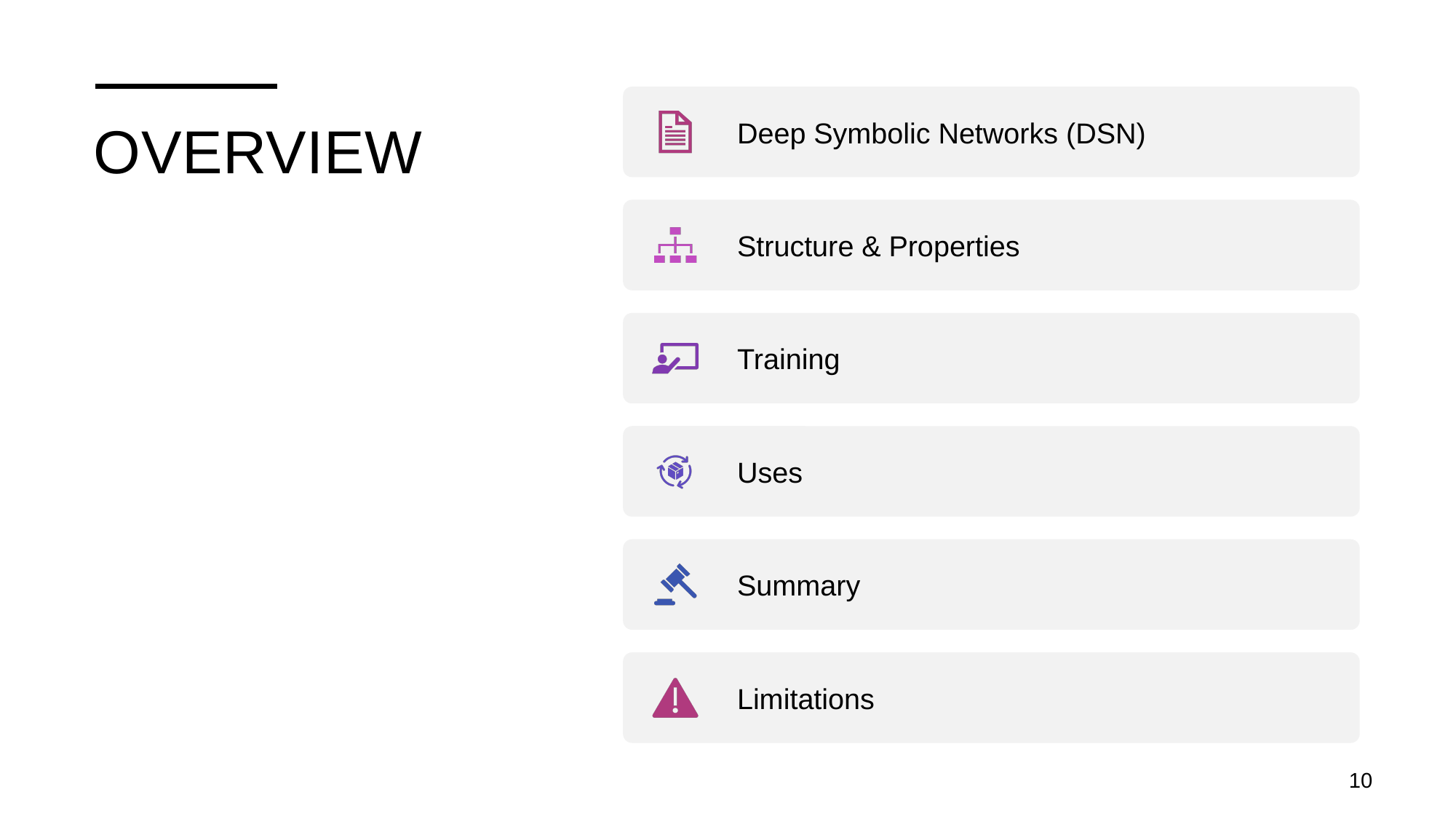

Deep Symbolic Networks (DSN)
Structure & Properties
Training
Uses
Summary
Limitations
# Overview
10